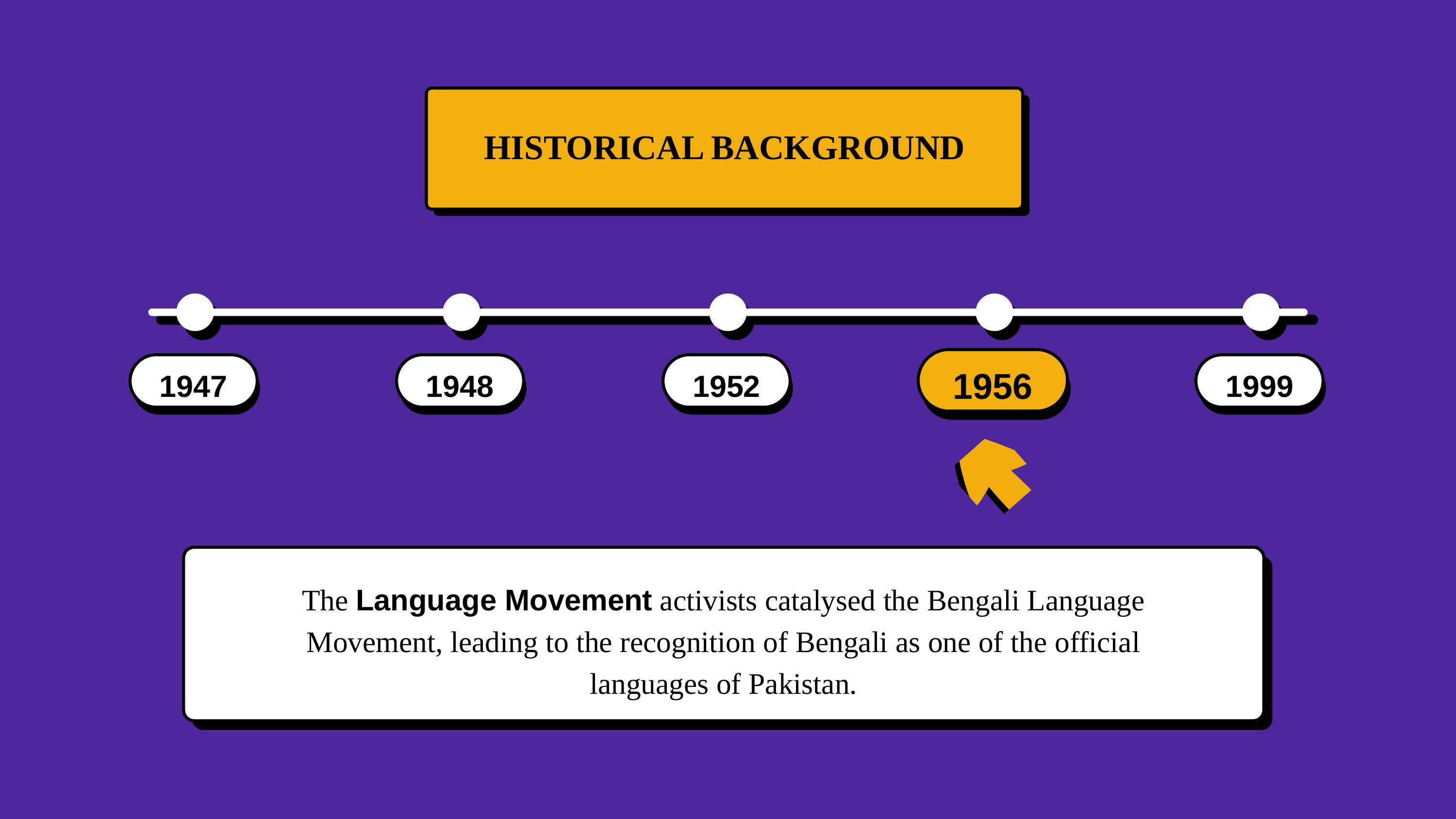

HISTORICAL BACKGROUND

1956

1947

1948

1952

1999

The Language Movement activists catalysed the Bengali Language Movement, leading to the recognition of Bengali as one of the official languages of Pakistan.